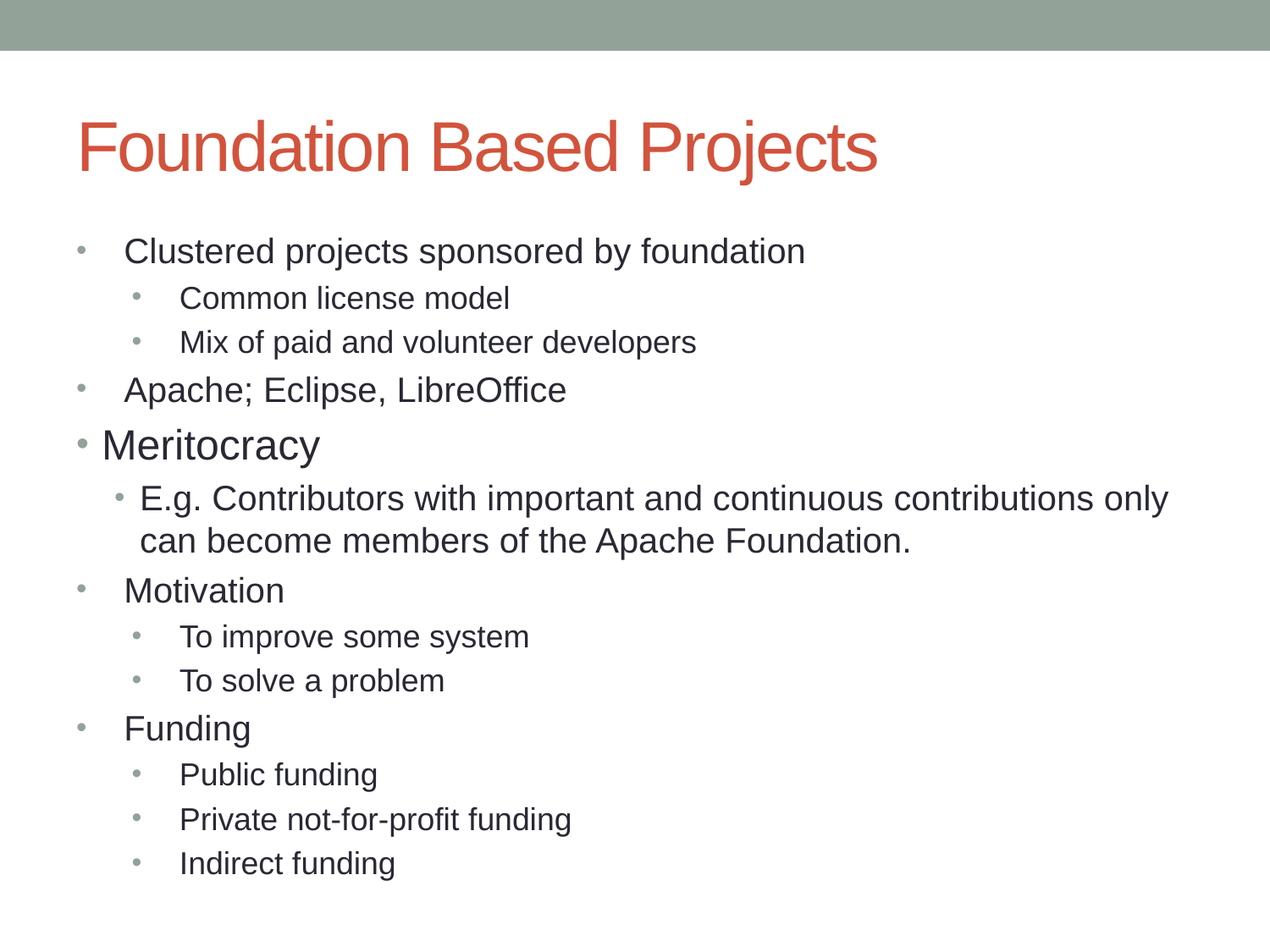

# Foundation Based Projects
Clustered projects sponsored by foundation
Common license model
Mix of paid and volunteer developers
Apache; Eclipse, LibreOffice
Meritocracy
E.g. Contributors with important and continuous contributions only can become members of the Apache Foundation.
Motivation
To improve some system
To solve a problem
Funding
Public funding
Private not-for-profit funding
Indirect funding